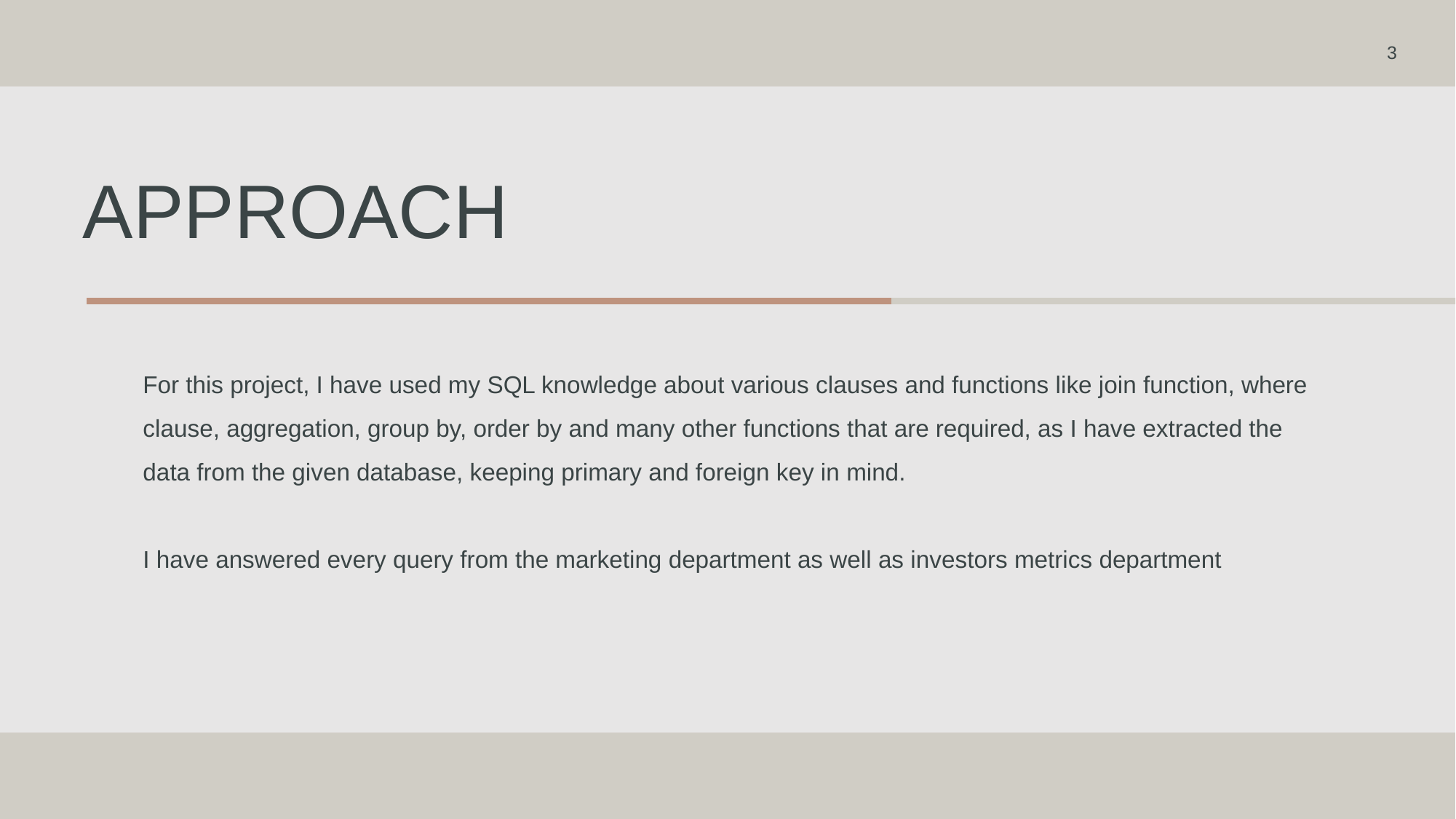

3
# Approach
For this project, I have used my SQL knowledge about various clauses and functions like join function, where clause, aggregation, group by, order by and many other functions that are required, as I have extracted the data from the given database, keeping primary and foreign key in mind.

I have answered every query from the marketing department as well as investors metrics department